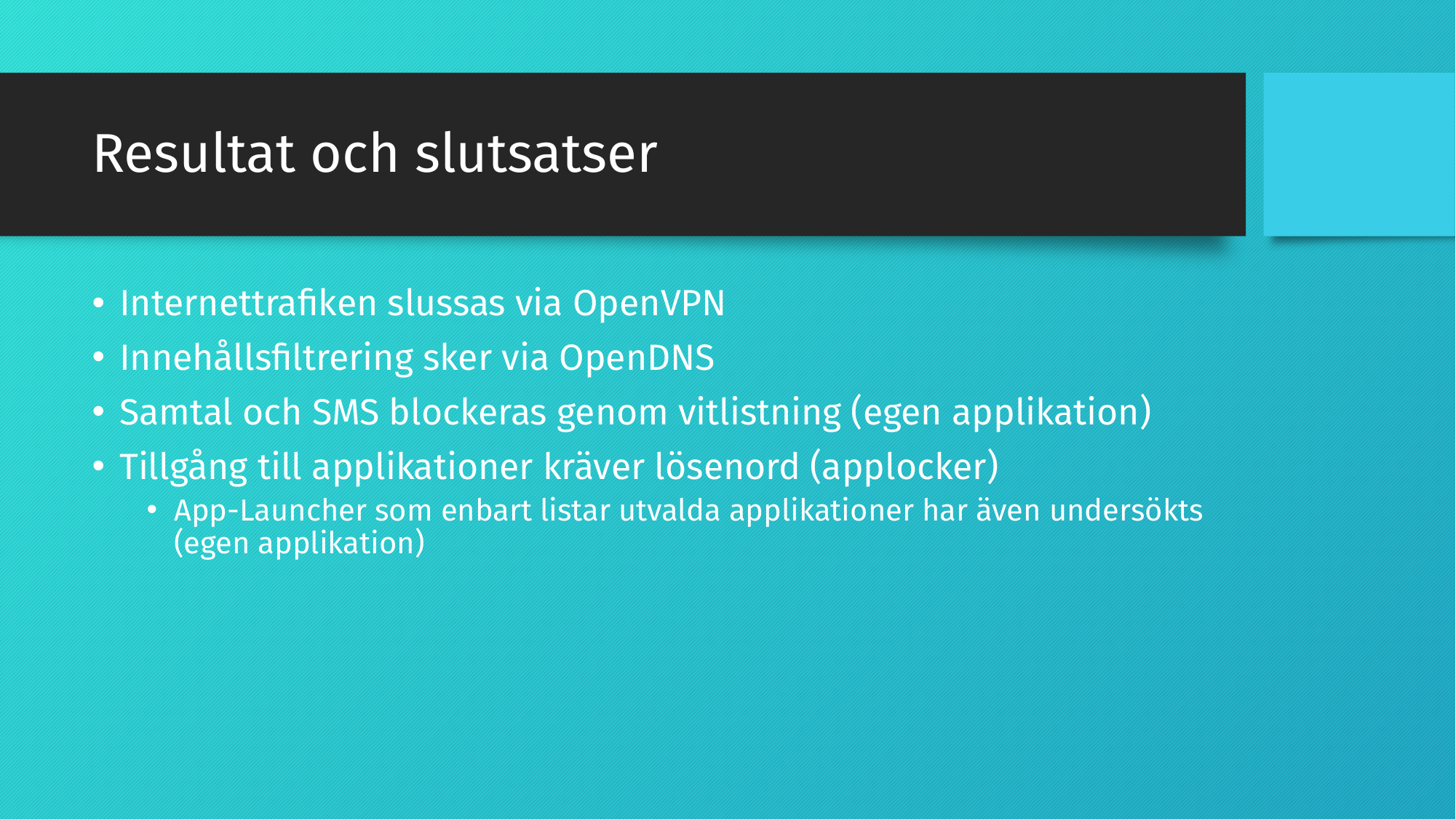

# Resultat och slutsatser
Internettrafiken slussas via OpenVPN
Innehållsfiltrering sker via OpenDNS
Samtal och SMS blockeras genom vitlistning (egen applikation)
Tillgång till applikationer kräver lösenord (applocker)
App-Launcher som enbart listar utvalda applikationer har även undersökts (egen applikation)